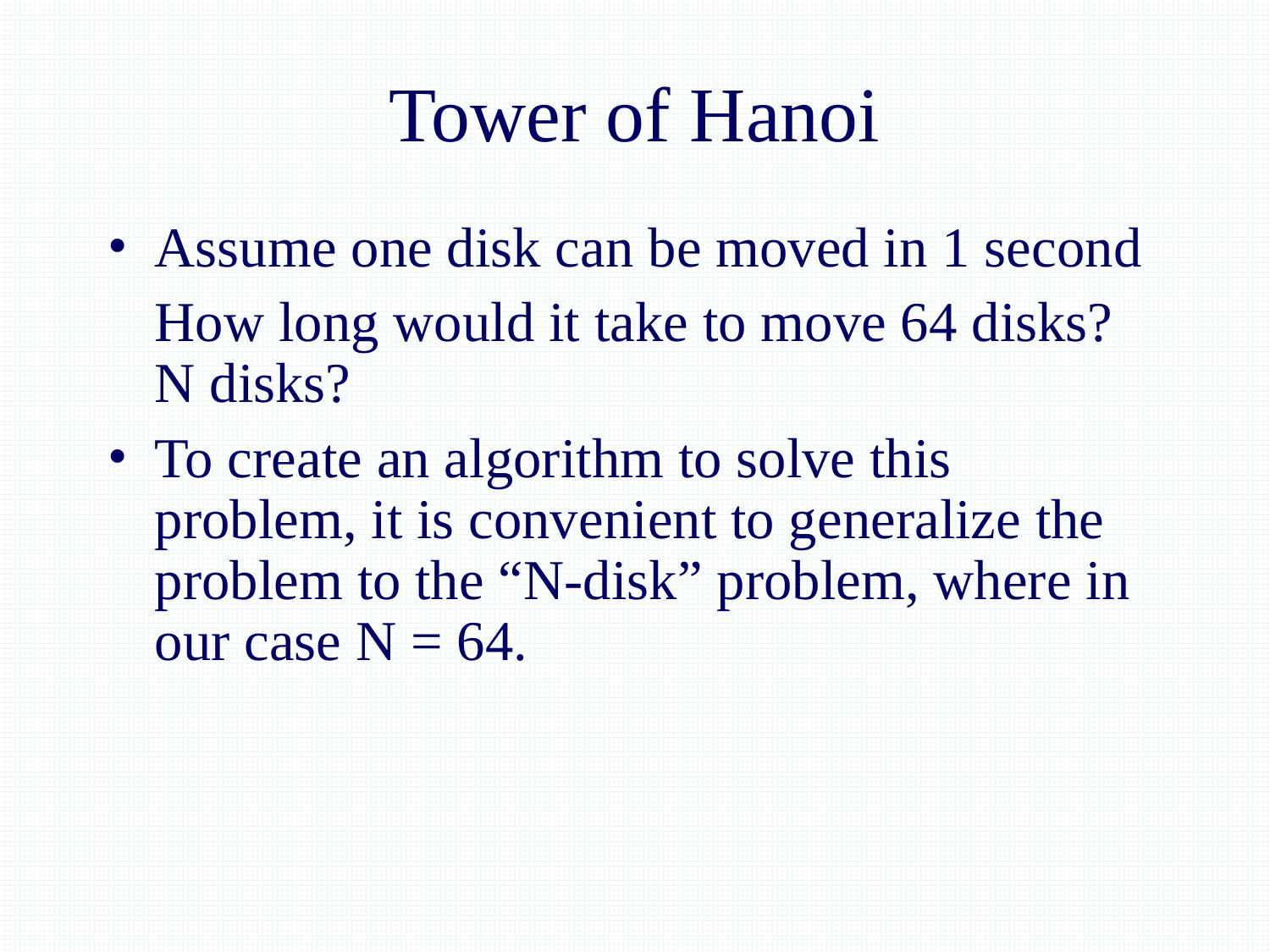

# Tower of Hanoi
Assume one disk can be moved in 1 second
	How long would it take to move 64 disks?  N disks?
To create an algorithm to solve this problem, it is convenient to generalize the problem to the “N-disk” problem, where in our case N = 64.